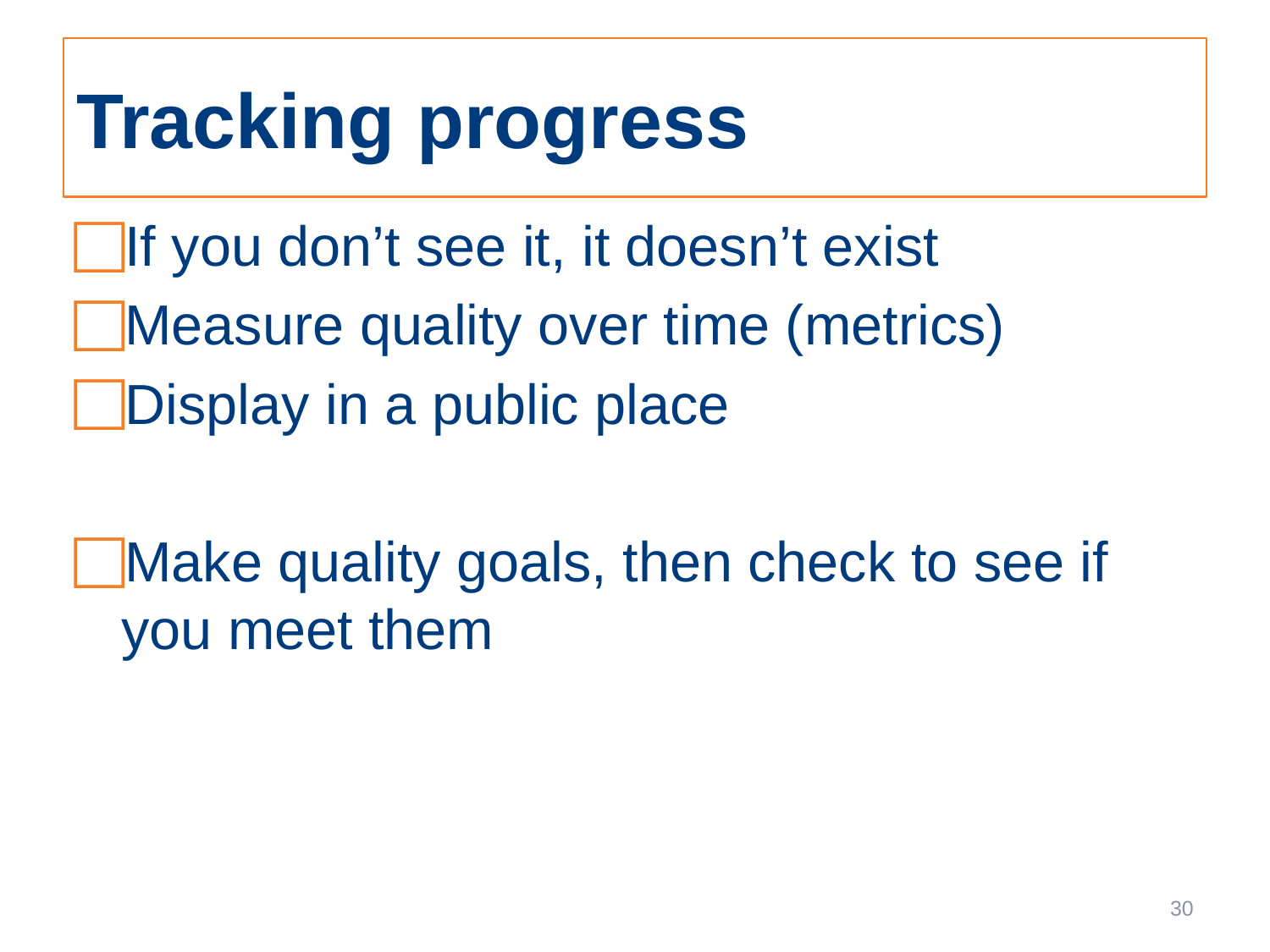

# Tracking progress
If you don’t see it, it doesn’t exist
Measure quality over time (metrics)
Display in a public place

Make quality goals, then check to see if you meet them
30